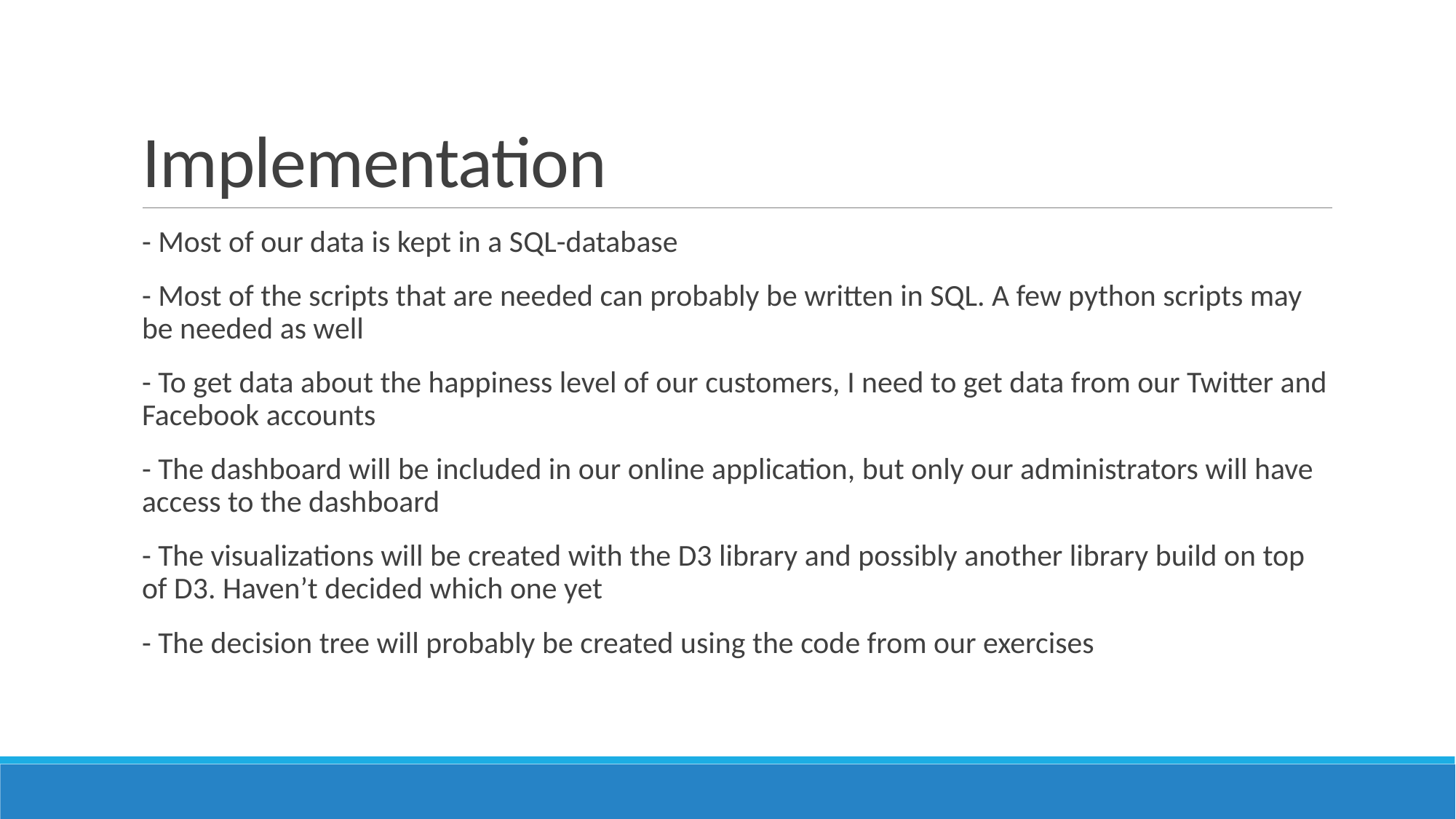

# Implementation
- Most of our data is kept in a SQL-database
- Most of the scripts that are needed can probably be written in SQL. A few python scripts may be needed as well
- To get data about the happiness level of our customers, I need to get data from our Twitter and Facebook accounts
- The dashboard will be included in our online application, but only our administrators will have access to the dashboard
- The visualizations will be created with the D3 library and possibly another library build on top of D3. Haven’t decided which one yet
- The decision tree will probably be created using the code from our exercises